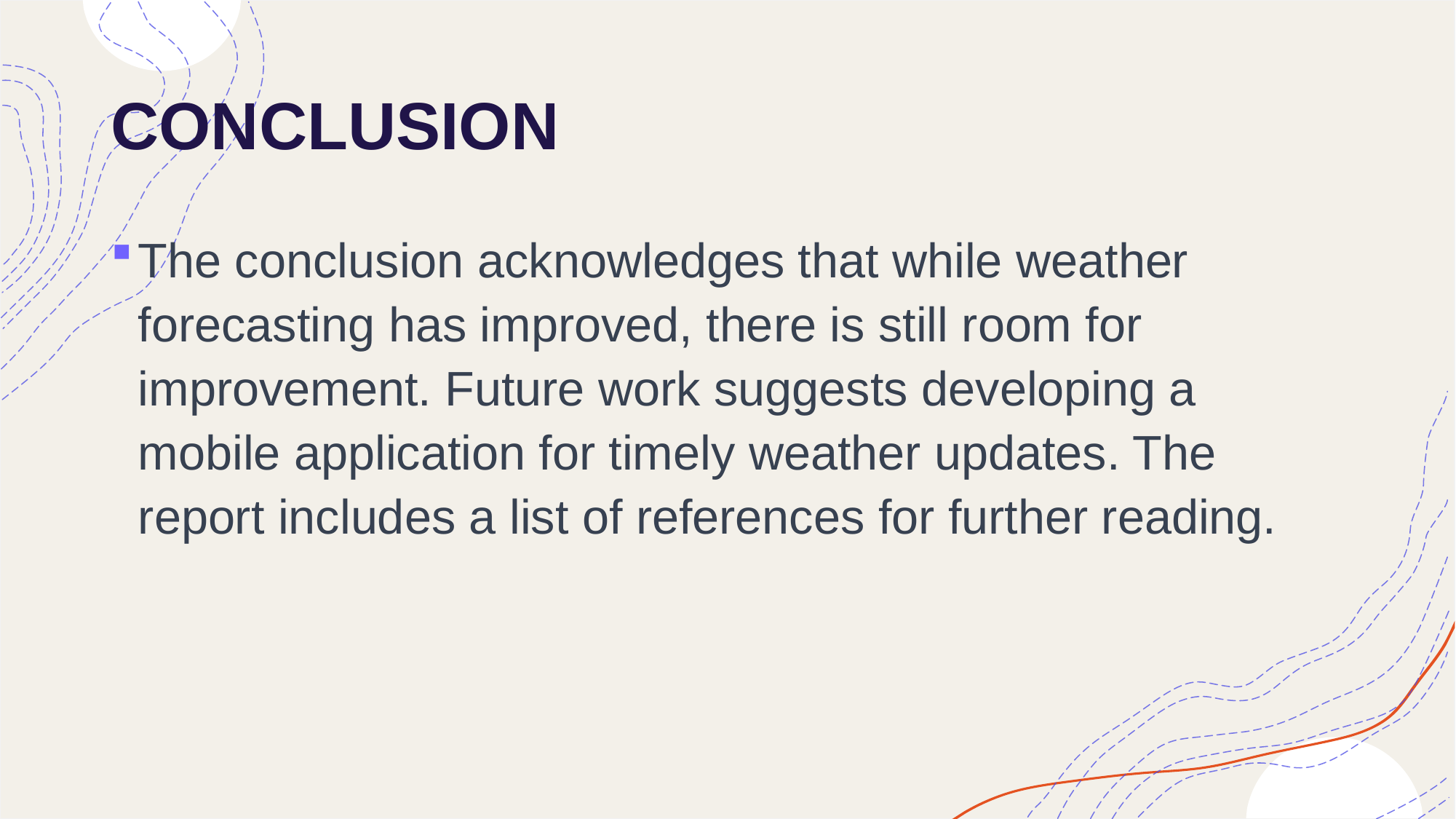

# CONCLUSION
The conclusion acknowledges that while weather forecasting has improved, there is still room for improvement. Future work suggests developing a mobile application for timely weather updates. The report includes a list of references for further reading.